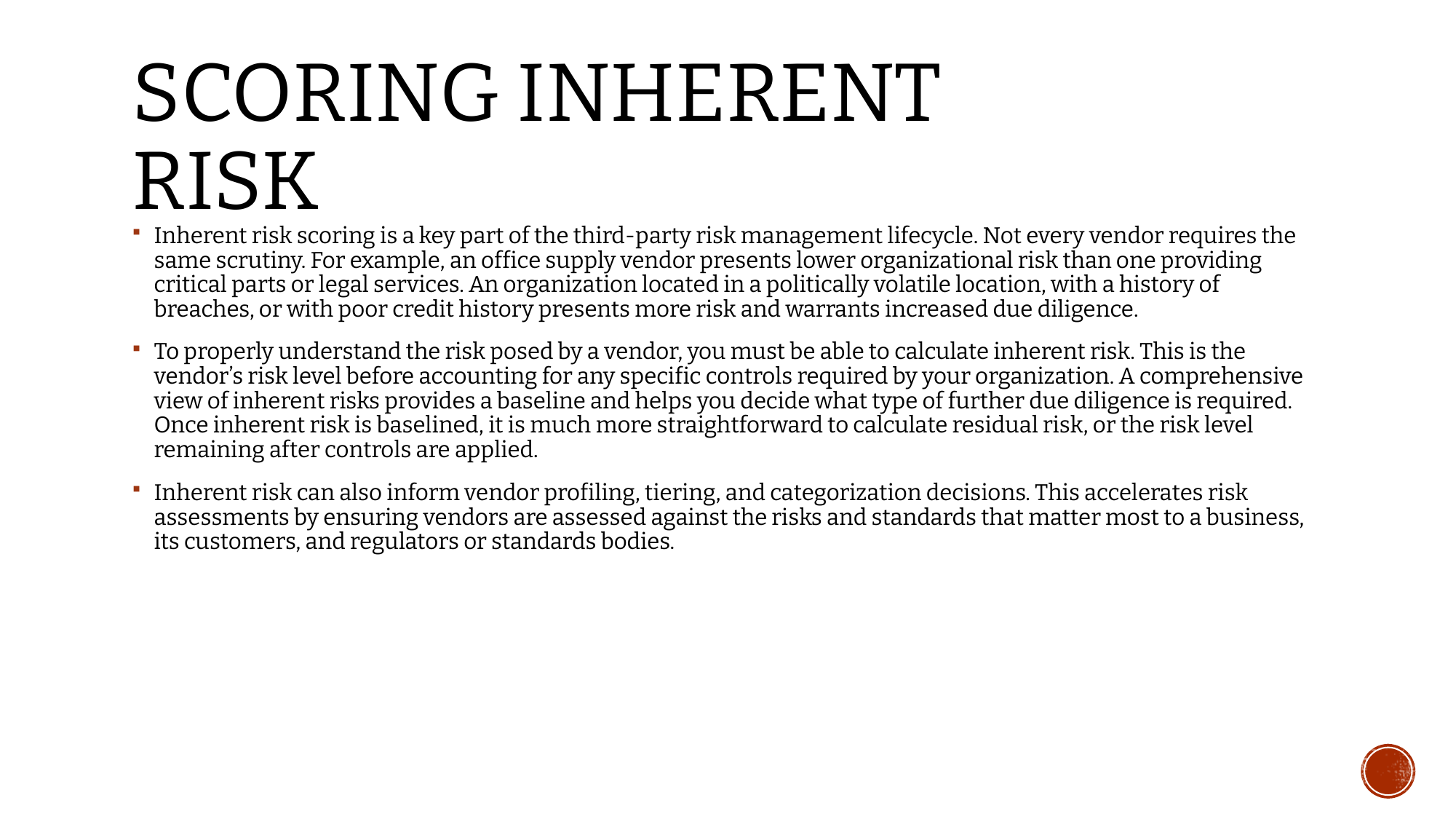

# Scoring Inherent Risk
Inherent risk scoring is a key part of the third-party risk management lifecycle. Not every vendor requires the same scrutiny. For example, an office supply vendor presents lower organizational risk than one providing critical parts or legal services. An organization located in a politically volatile location, with a history of breaches, or with poor credit history presents more risk and warrants increased due diligence.
To properly understand the risk posed by a vendor, you must be able to calculate inherent risk. This is the vendor’s risk level before accounting for any specific controls required by your organization. A comprehensive view of inherent risks provides a baseline and helps you decide what type of further due diligence is required. Once inherent risk is baselined, it is much more straightforward to calculate residual risk, or the risk level remaining after controls are applied.
Inherent risk can also inform vendor profiling, tiering, and categorization decisions. This accelerates risk assessments by ensuring vendors are assessed against the risks and standards that matter most to a business, its customers, and regulators or standards bodies.